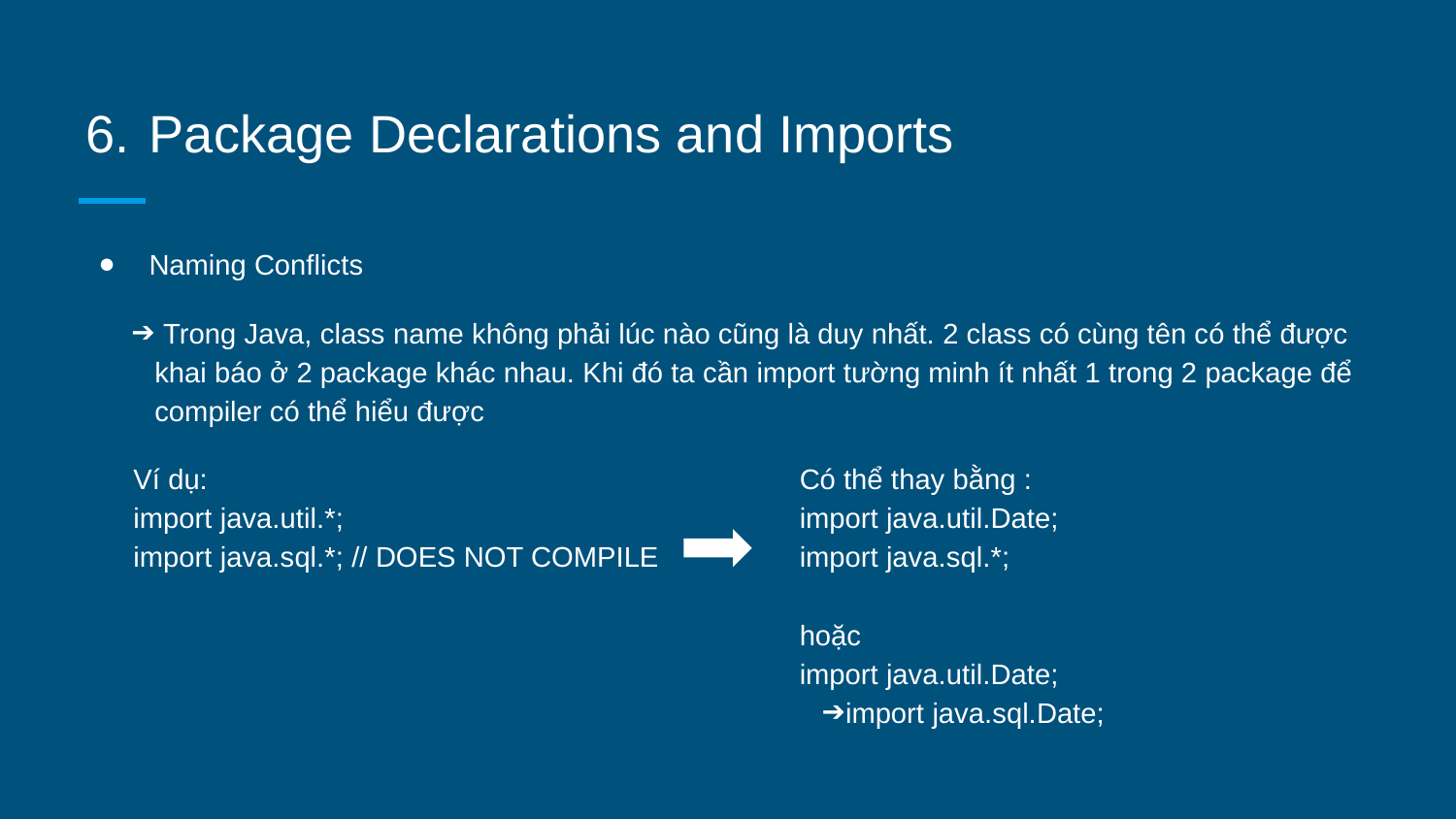

# Package Declarations and Imports
Naming Conflicts
 Trong Java, class name không phải lúc nào cũng là duy nhất. 2 class có cùng tên có thể được khai báo ở 2 package khác nhau. Khi đó ta cần import tường minh ít nhất 1 trong 2 package để compiler có thể hiểu được
Ví dụ:
import java.util.*;
import java.sql.*; // DOES NOT COMPILE
Có thể thay bằng :
import java.util.Date;
import java.sql.*;

hoặc
import java.util.Date;
import java.sql.Date;